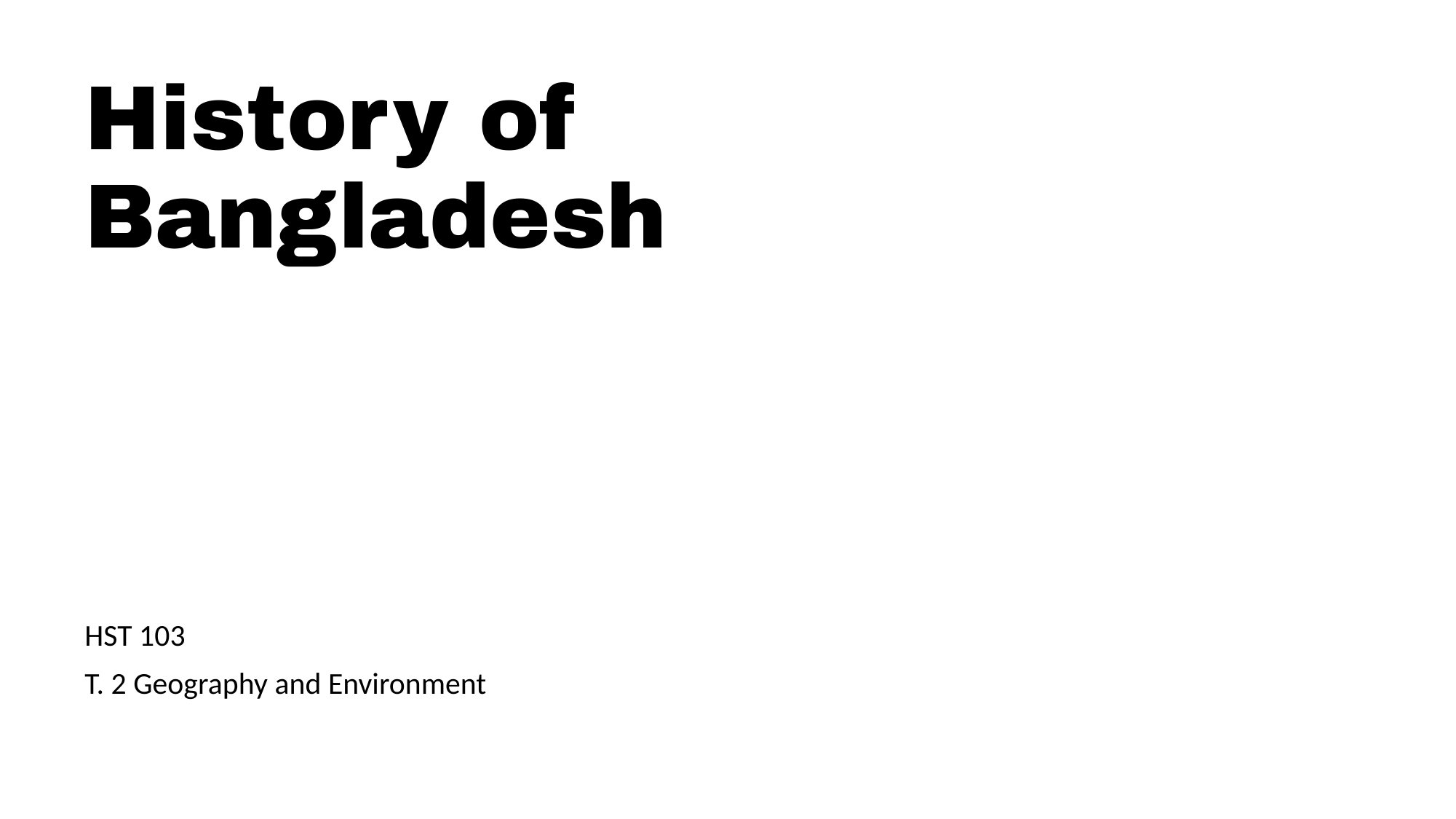

# History of Bangladesh
HST 103
T. 2 Geography and Environment